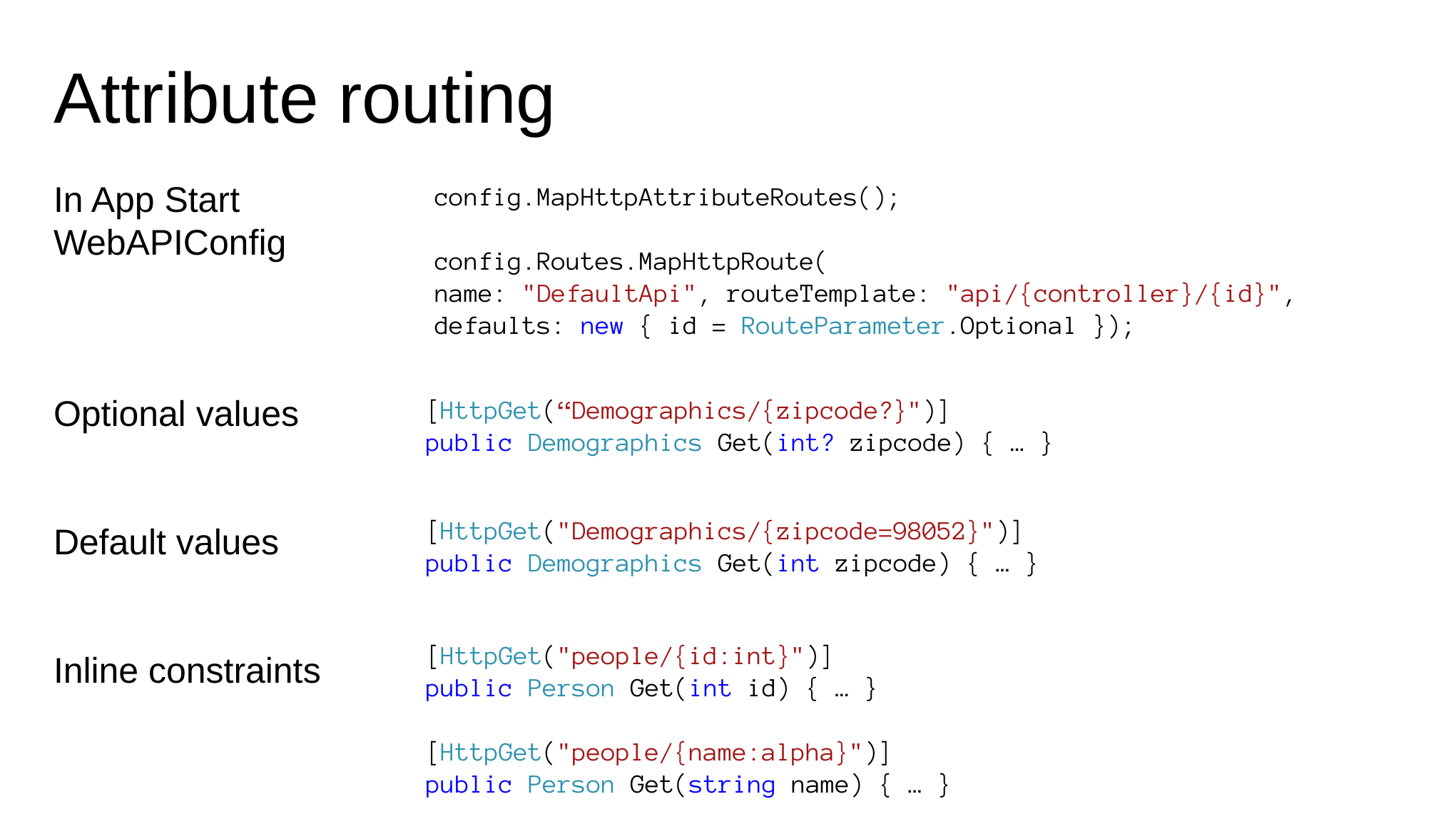

# Attribute routing

config.MapHttpAttributeRoutes();

config.Routes.MapHttpRoute(
name: "DefaultApi", routeTemplate: "api/{controller}/{id}",
defaults: new { id = RouteParameter.Optional });
In App Start WebAPIConfig

Optional values

Default values

Inline constraints

[HttpGet(“Demographics/{zipcode?}")]
public Demographics Get(int? zipcode) { … }
[HttpGet("Demographics/{zipcode=98052}")]
public Demographics Get(int zipcode) { … }
[HttpGet("people/{id:int}")]
public Person Get(int id) { … }

[HttpGet("people/{name:alpha}")]
public Person Get(string name) { … }